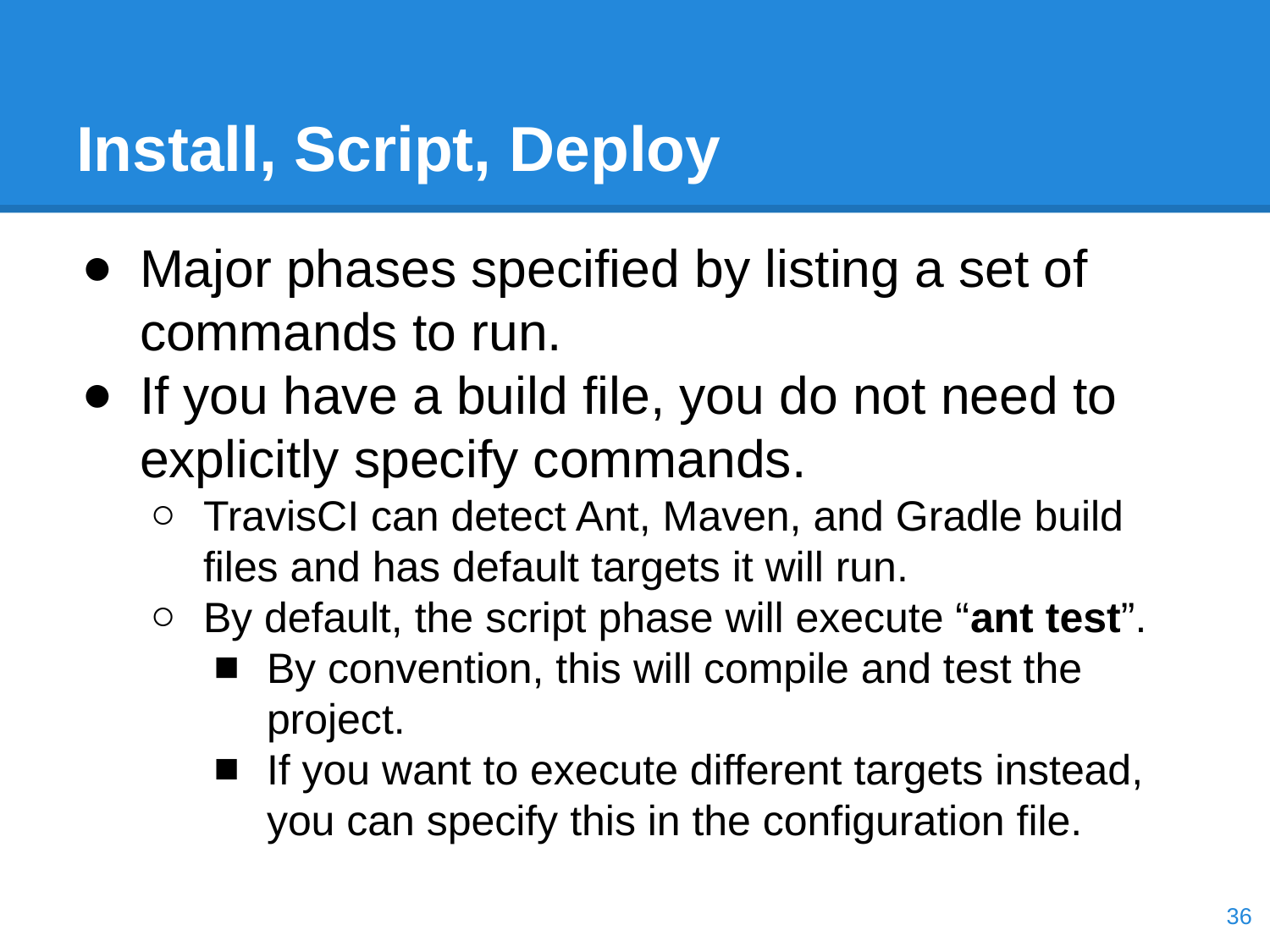

# Install, Script, Deploy
Major phases specified by listing a set of commands to run.
If you have a build file, you do not need to explicitly specify commands.
TravisCI can detect Ant, Maven, and Gradle build files and has default targets it will run.
By default, the script phase will execute “ant test”.
By convention, this will compile and test the project.
If you want to execute different targets instead, you can specify this in the configuration file.
36